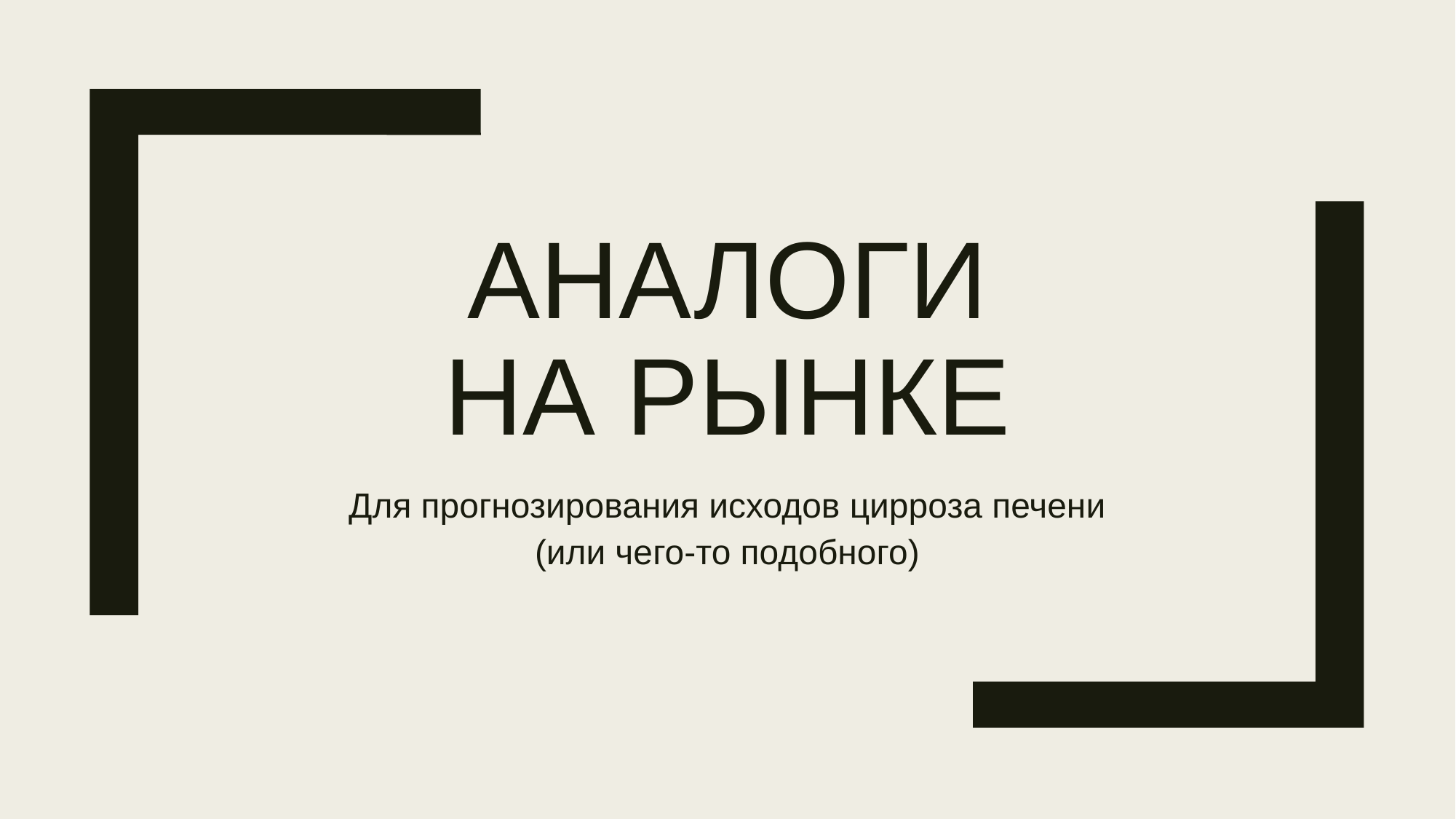

# Аналоги на рынке
Для прогнозирования исходов цирроза печени
(или чего-то подобного)